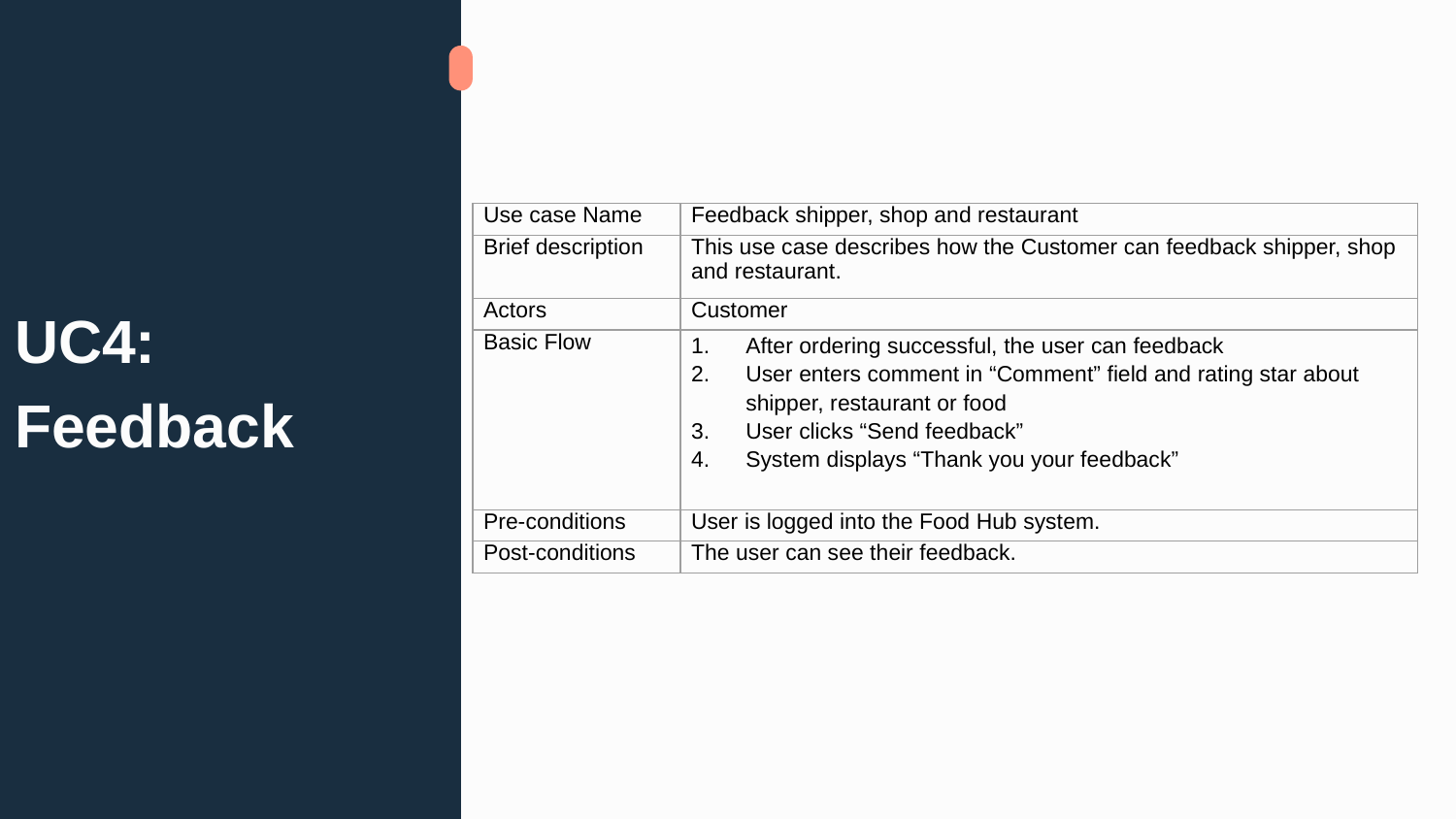

| Use case Name | Feedback shipper, shop and restaurant |
| --- | --- |
| Brief description | This use case describes how the Customer can feedback shipper, shop and restaurant. |
| Actors | Customer |
| Basic Flow | After ordering successful, the user can feedback User enters comment in “Comment” field and rating star about shipper, restaurant or food User clicks “Send feedback” System displays “Thank you your feedback” |
| Pre-conditions | User is logged into the Food Hub system. |
| Post-conditions | The user can see their feedback. |
# UC4: Feedback